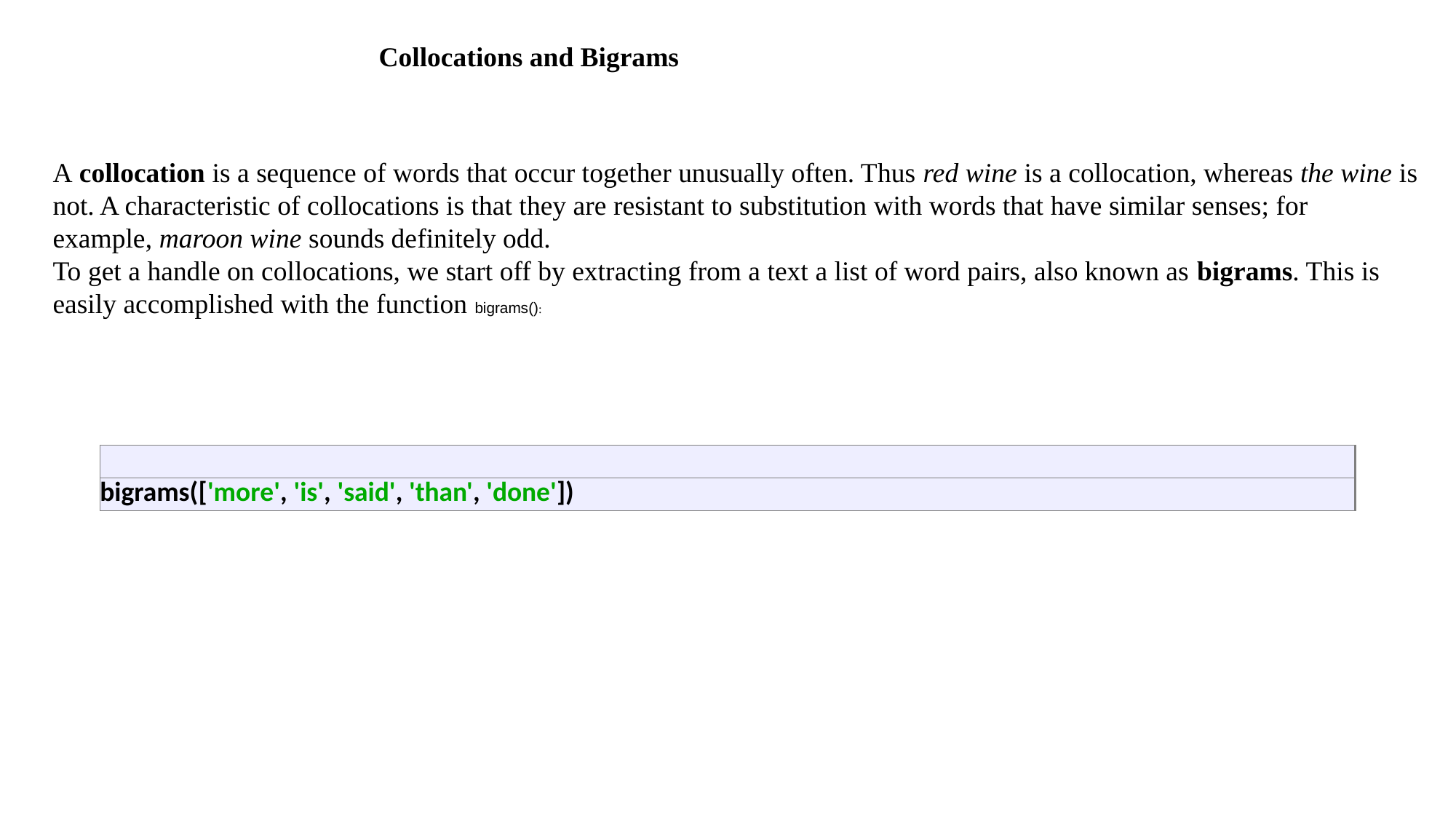

Collocations and Bigrams
A collocation is a sequence of words that occur together unusually often. Thus red wine is a collocation, whereas the wine is not. A characteristic of collocations is that they are resistant to substitution with words that have similar senses; for example, maroon wine sounds definitely odd.
To get a handle on collocations, we start off by extracting from a text a list of word pairs, also known as bigrams. This is easily accomplished with the function bigrams():
|  |
| --- |
| bigrams(['more', 'is', 'said', 'than', 'done']) |